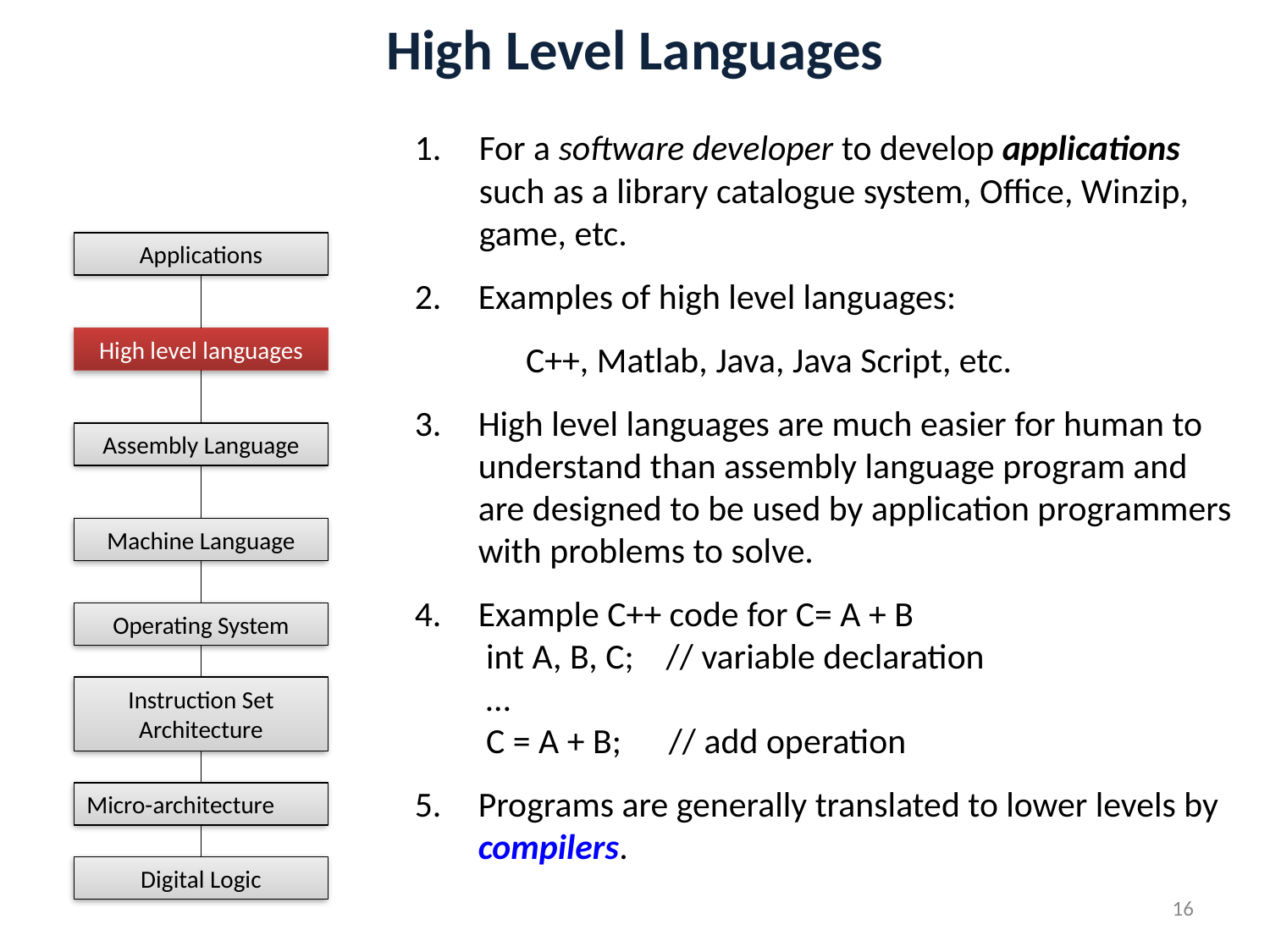

# High Level Languages
For a software developer to develop applications such as a library catalogue system, Office, Winzip, game, etc.
Examples of high level languages:
	C++, Matlab, Java, Java Script, etc.
High level languages are much easier for human to understand than assembly language program and are designed to be used by application programmers with problems to solve.
Example C++ code for C= A + B
 int A, B, C;    // variable declaration
 …
 C = A + B;	// add operation
Programs are generally translated to lower levels by compilers.
Applications
High level languages
Assembly Language
Machine Language
Operating System
Instruction Set Architecture
Micro-architecture
Digital Logic
16